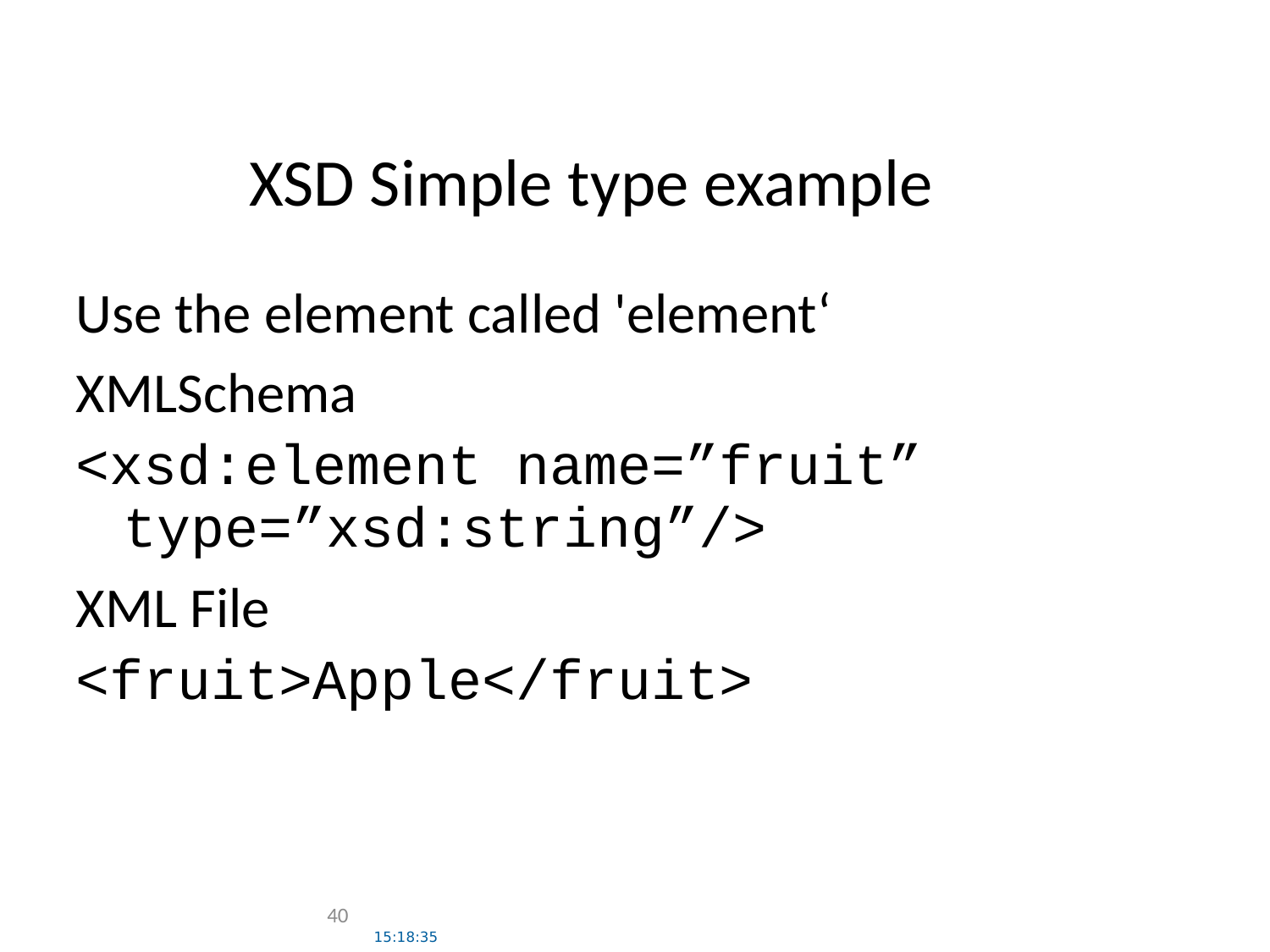

# XSD Simple type example
Use the element called 'element‘
XMLSchema
<xsd:element name=”fruit” type=”xsd:string”/>
XML File
<fruit>Apple</fruit>

40
15:18:35